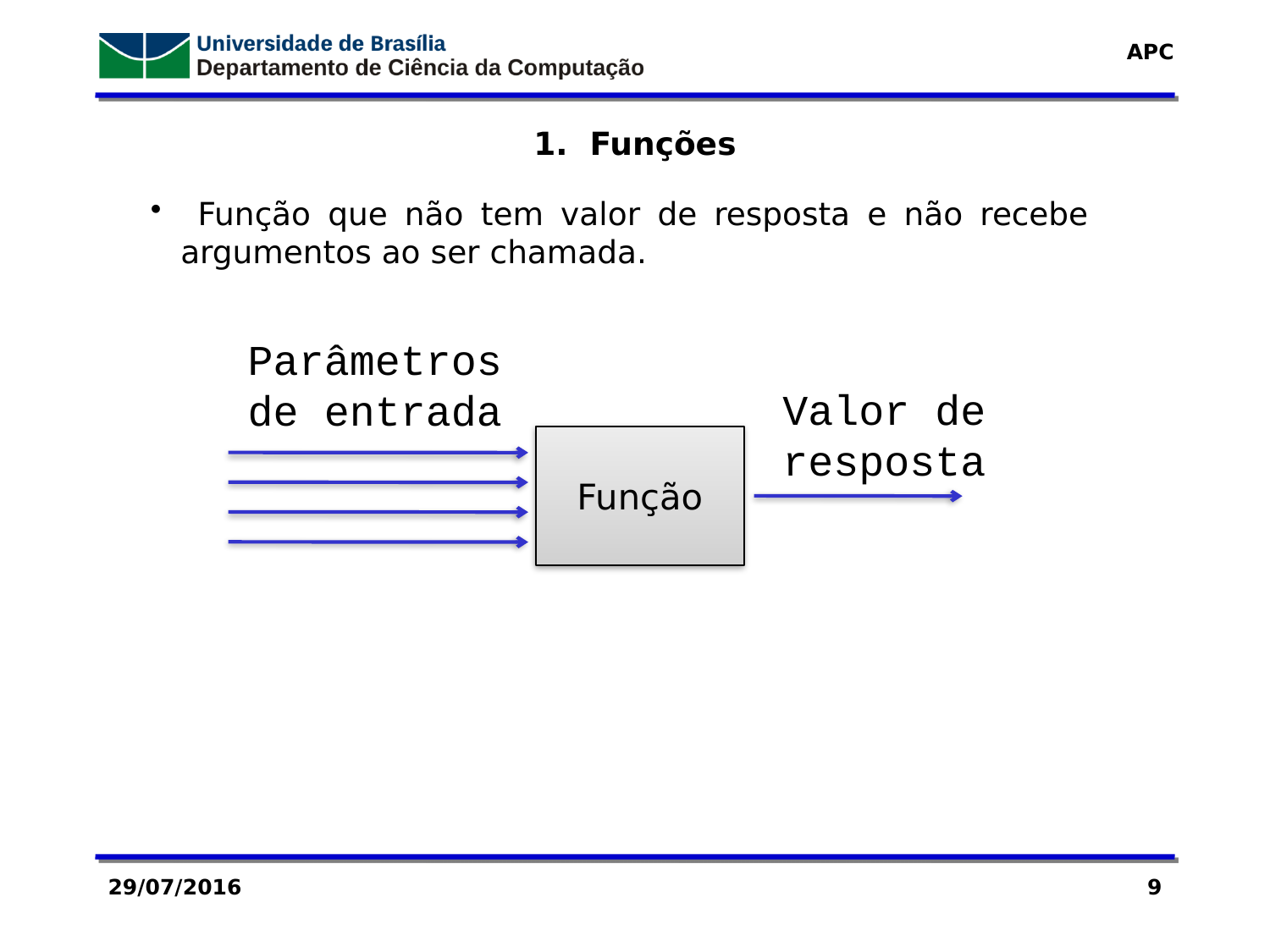

1.  Funções
 Função que não tem valor de resposta e não recebe argumentos ao ser chamada.

Parâmetros
de entrada
Valor de
resposta
Função
29/07/2016
9